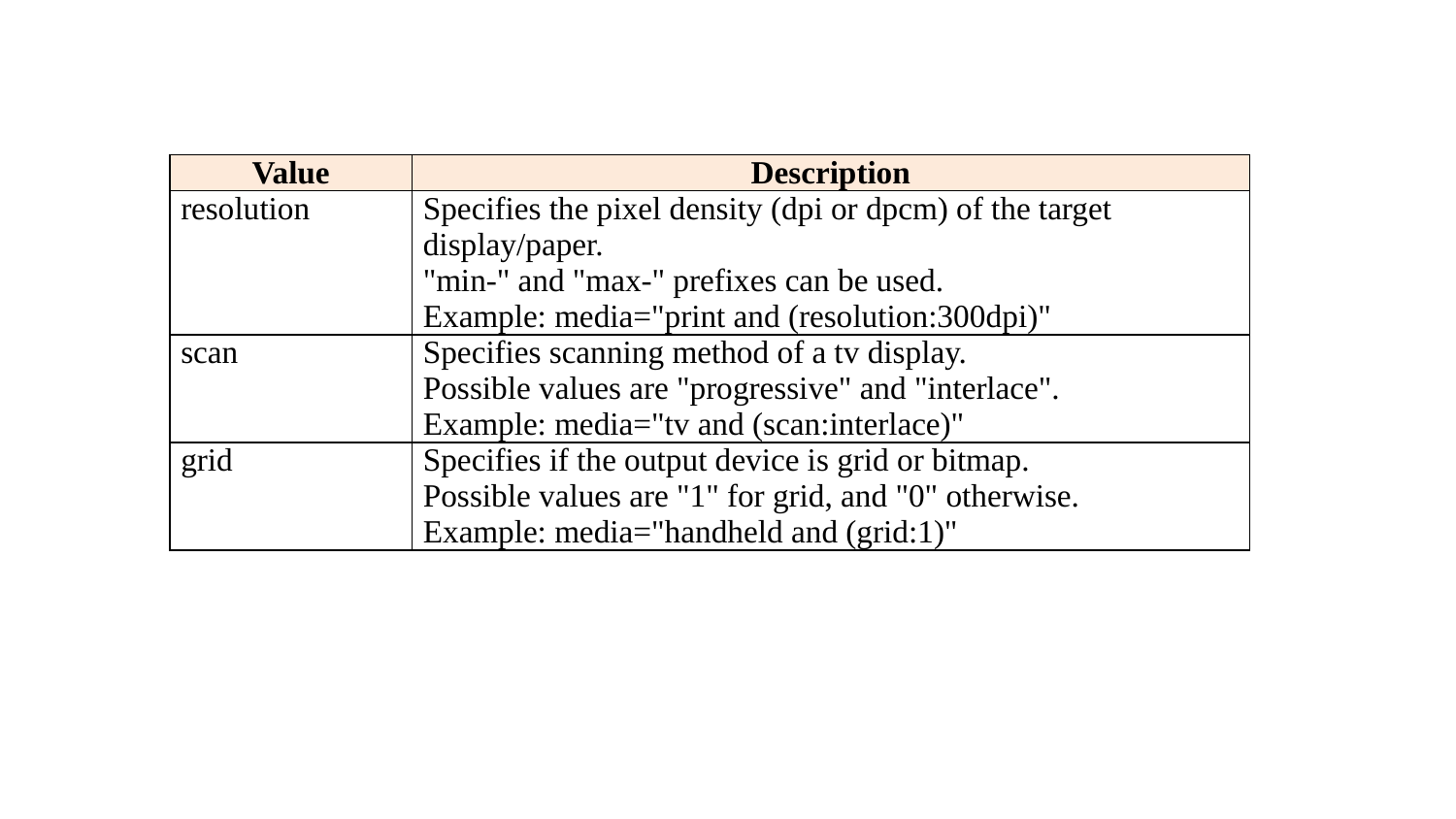

| Value | Description |
| --- | --- |
| resolution | Specifies the pixel density (dpi or dpcm) of the target display/paper. "min-" and "max-" prefixes can be used. Example: media="print and (resolution:300dpi)" |
| scan | Specifies scanning method of a tv display. Possible values are "progressive" and "interlace". Example: media="tv and (scan:interlace)" |
| grid | Specifies if the output device is grid or bitmap. Possible values are "1" for grid, and "0" otherwise. Example: media="handheld and (grid:1)" |